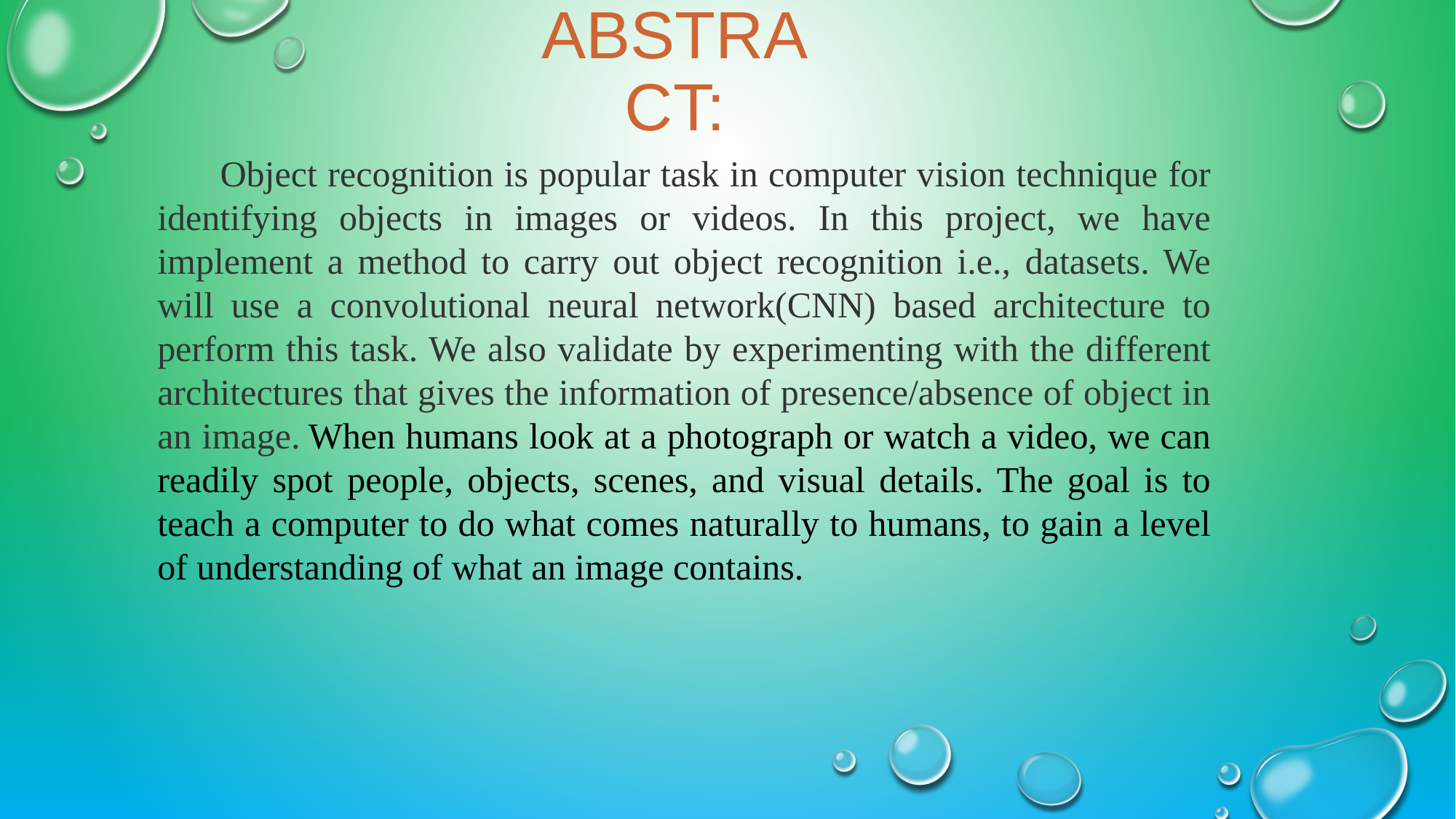

# ABSTRACT:
      Object recognition is popular task in computer vision technique for identifying objects in images or videos. In this project, we have implement a method to carry out object recognition i.e., datasets. We will use a convolutional neural network(CNN) based architecture to perform this task. We also validate by experimenting with the different architectures that gives the information of presence/absence of object in an image. When humans look at a photograph or watch a video, we can readily spot people, objects, scenes, and visual details. The goal is to teach a computer to do what comes naturally to humans, to gain a level of understanding of what an image contains.